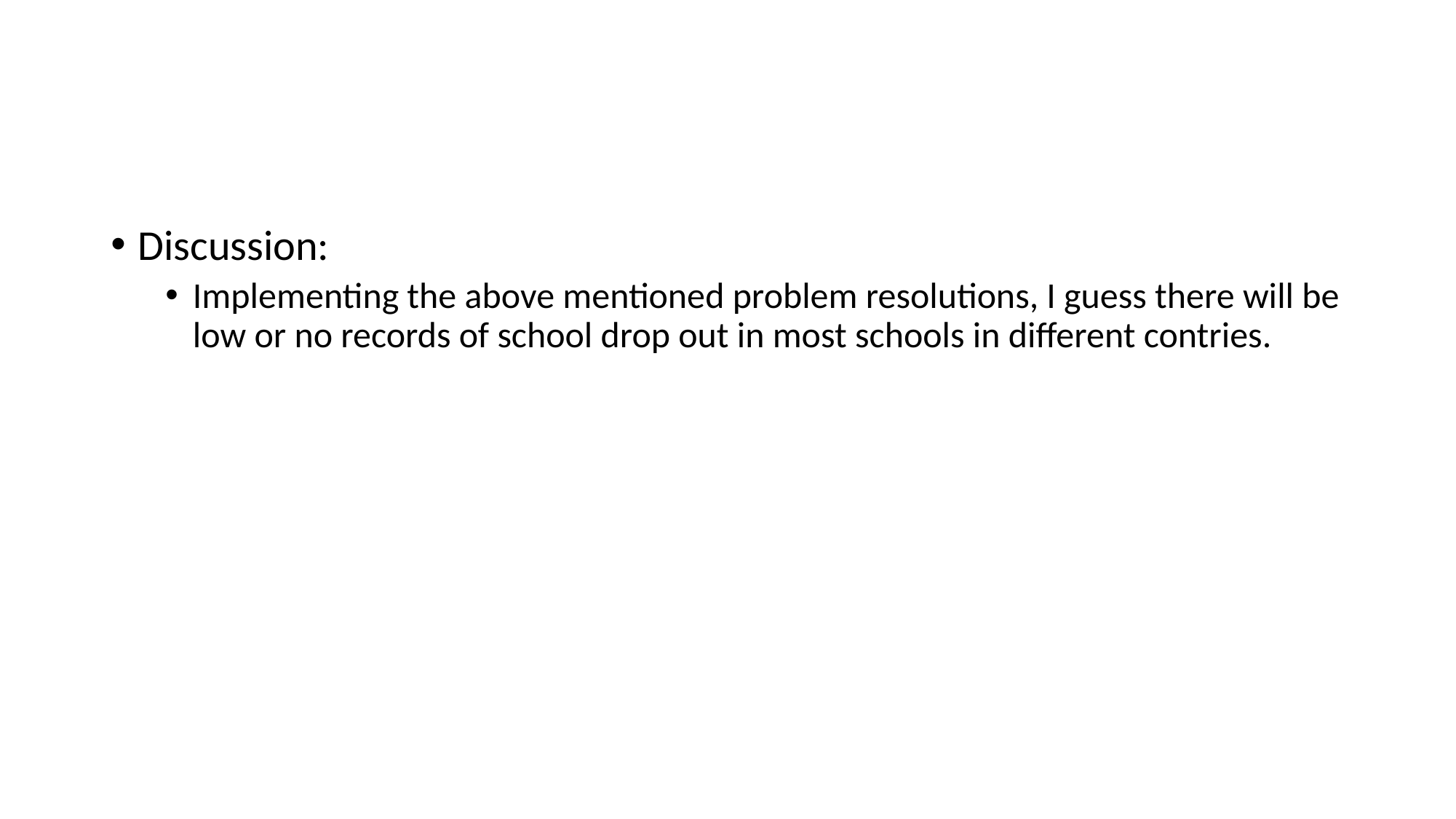

#
Discussion:
Implementing the above mentioned problem resolutions, I guess there will be low or no records of school drop out in most schools in different contries.